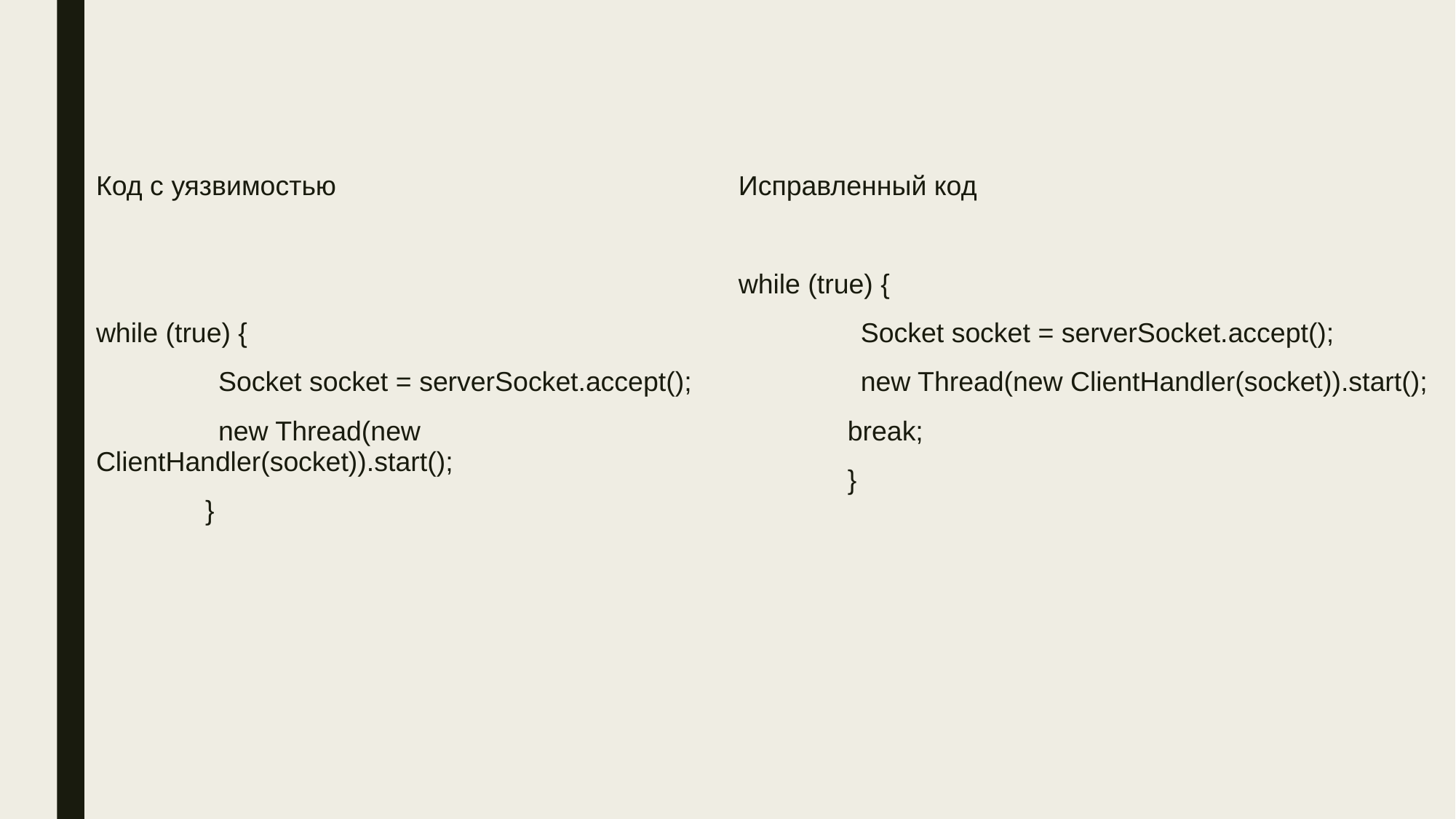

Код с уязвимостью

while (true) {
                Socket socket = serverSocket.accept();
                new Thread(new ClientHandler(socket)).start();
           	}
Исправленный код

while (true) {
                Socket socket = serverSocket.accept();
                new Thread(new ClientHandler(socket)).start();
	break;
	}